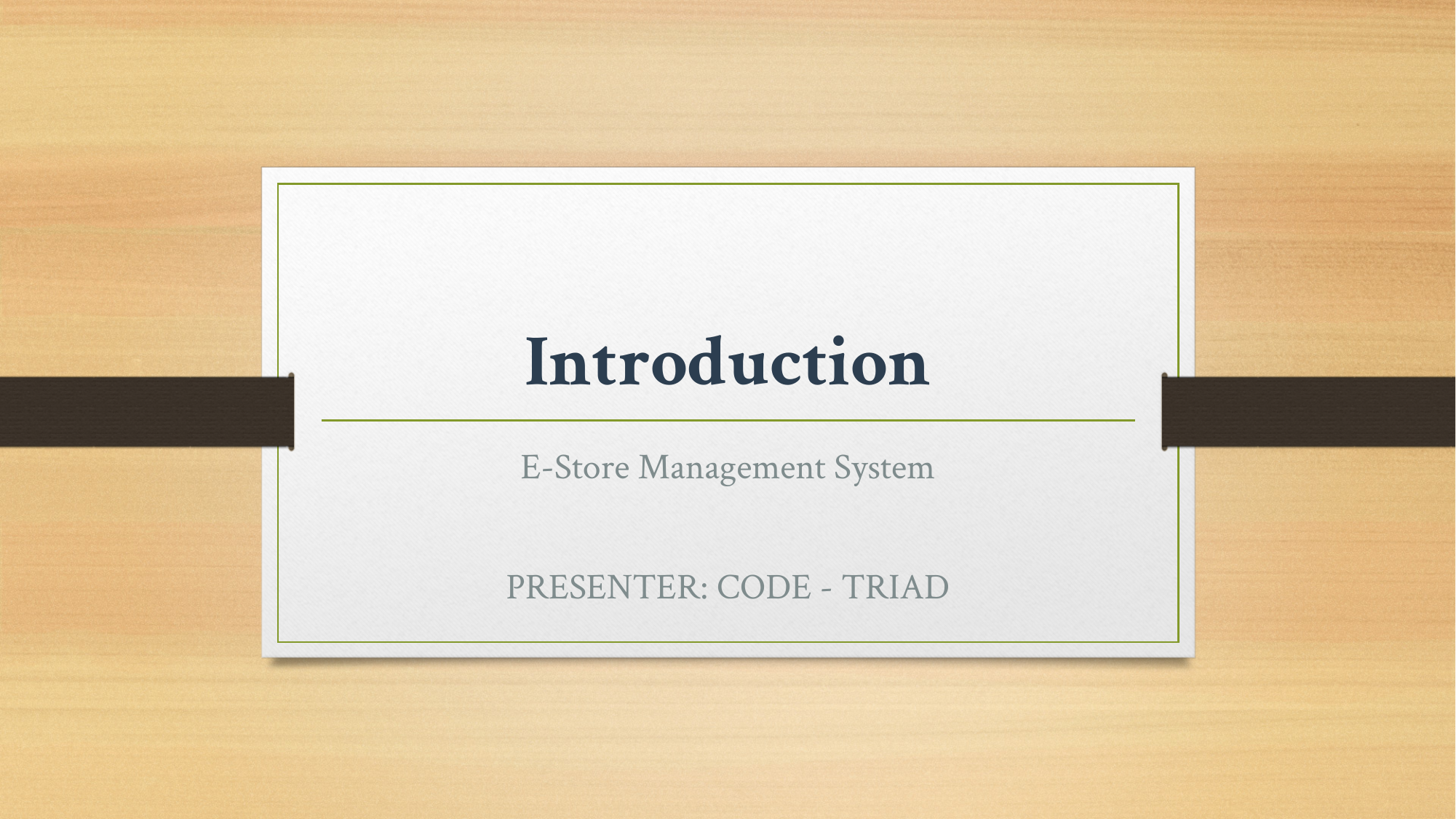

# Introduction
E-Store Management System

PRESENTER: CODE - TRIAD